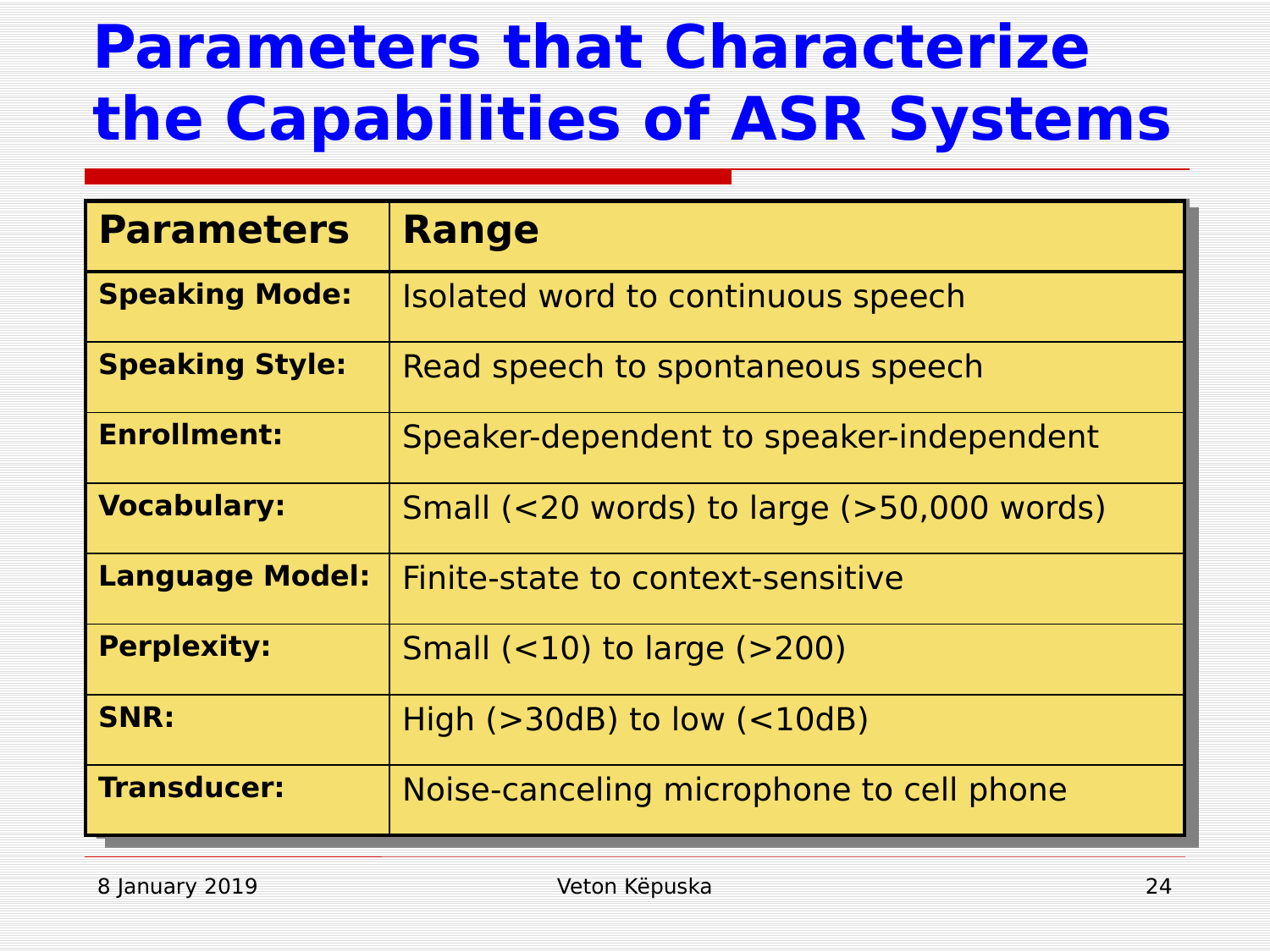

# Parameters that Characterize the Capabilities of ASR Systems

| Parameters | Range |
| --- | --- |
| Speaking Mode: | Isolated word to continuous speech |
| Speaking Style: | Read speech to spontaneous speech |
| Enrollment: | Speaker-dependent to speaker-independent |
| Vocabulary: | Small (<20 words) to large (>50,000 words) |
| Language Model: | Finite-state to context-sensitive |
| Perplexity: | Small (<10) to large (>200) |
| SNR: | High (>30dB) to low (<10dB) |
| Transducer: | Noise-canceling microphone to cell phone |
8 January 2019
Veton Këpuska
24